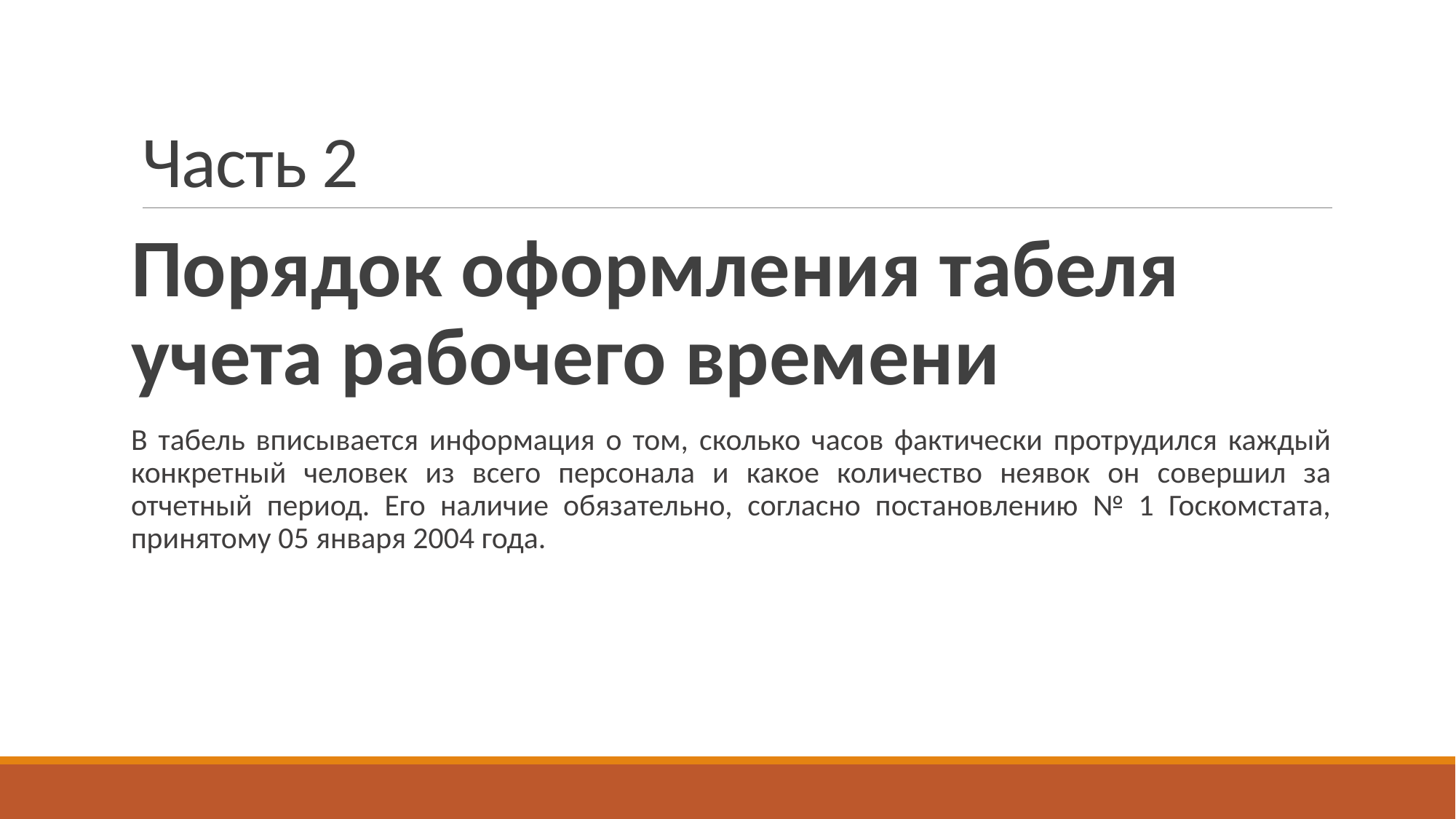

# Часть 2
Порядок оформления табеля учета рабочего времени
В табель вписывается информация о том, сколько часов фактически протрудился каждый конкретный человек из всего персонала и какое количество неявок он совершил за отчетный период. Его наличие обязательно, согласно постановлению № 1 Госкомстата, принятому 05 января 2004 года.